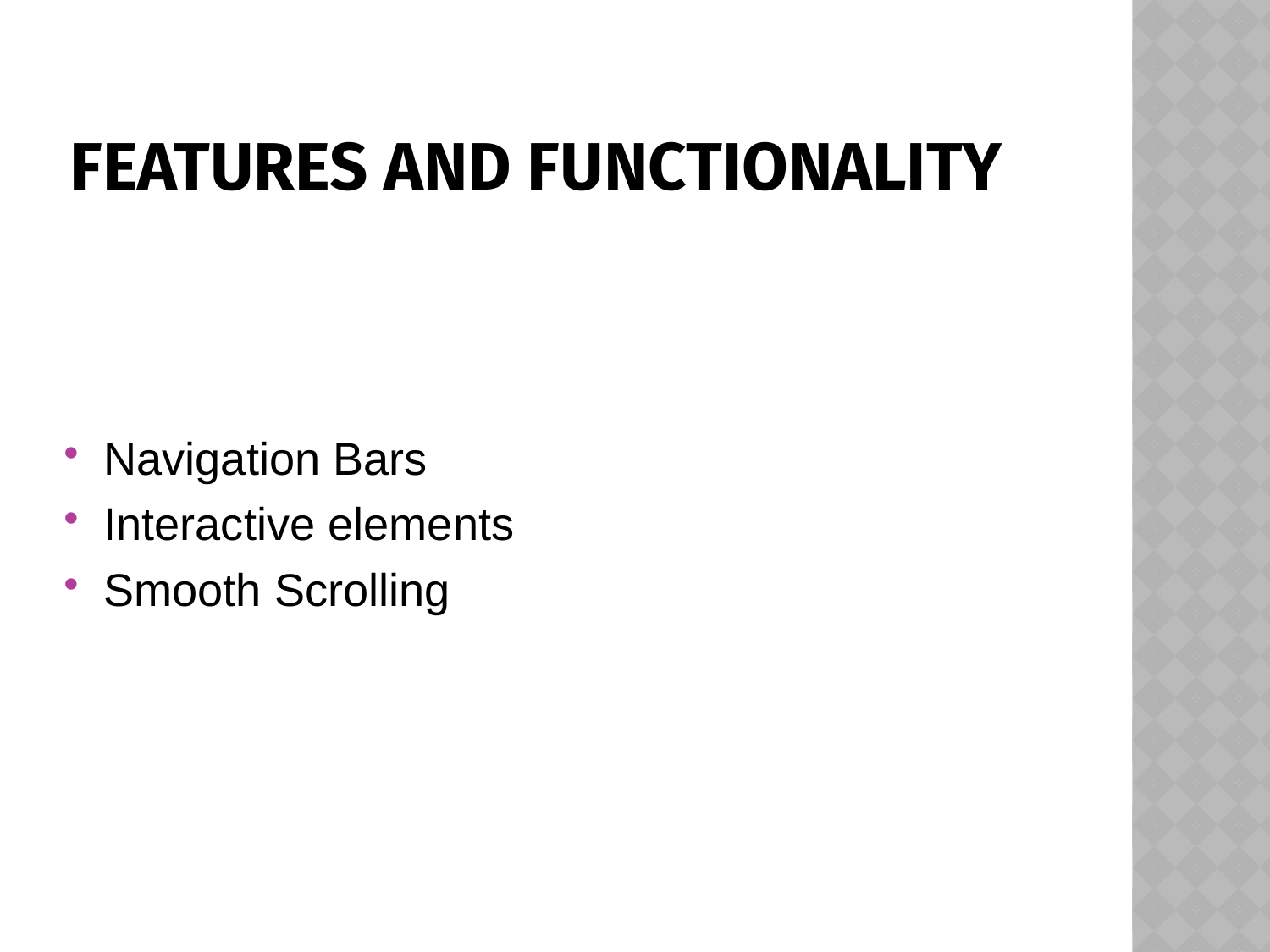

# Features and Functionality
Navigation Bars
Interactive elements
Smooth Scrolling